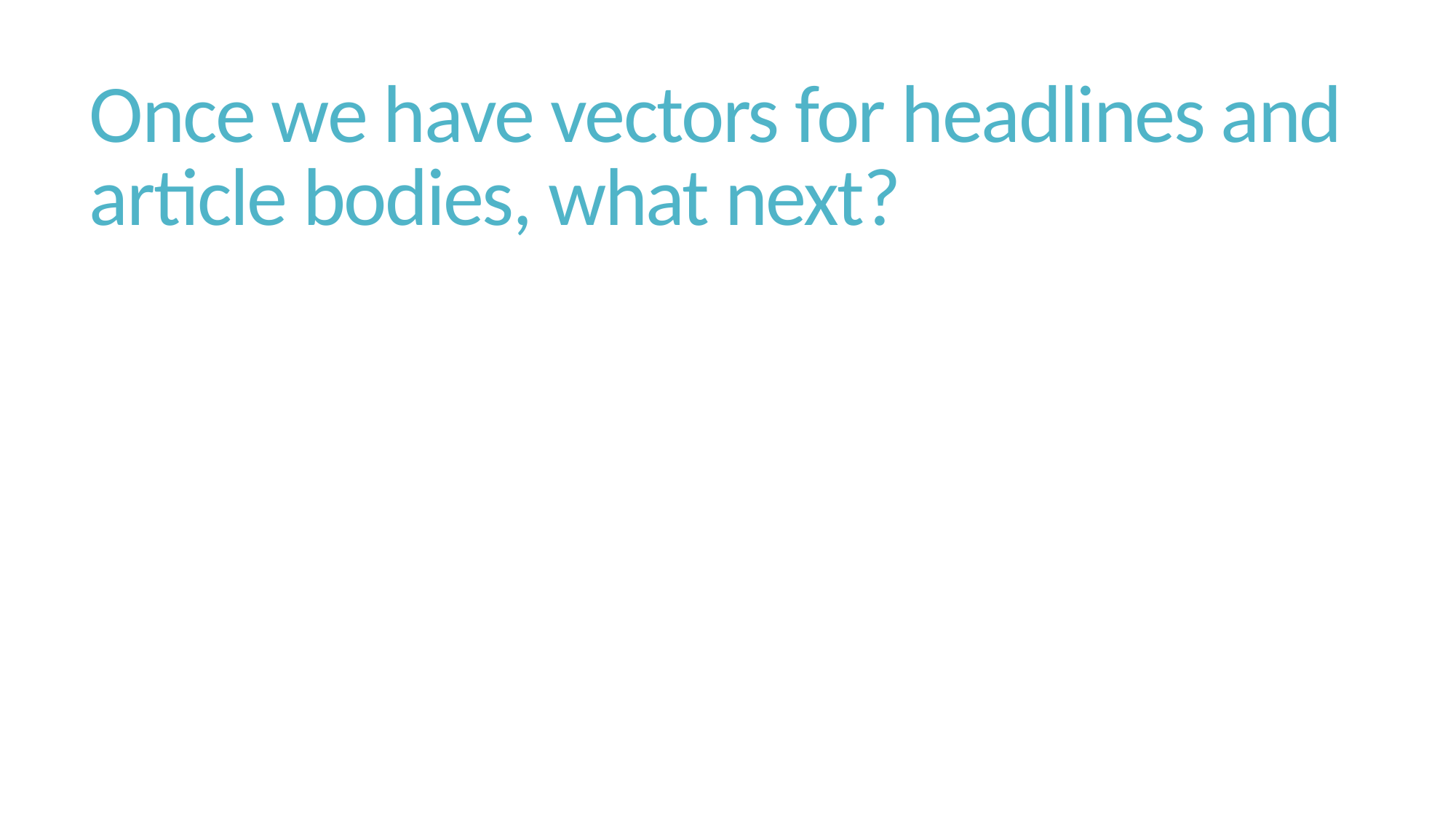

# Once we have vectors for headlines and article bodies, what next?